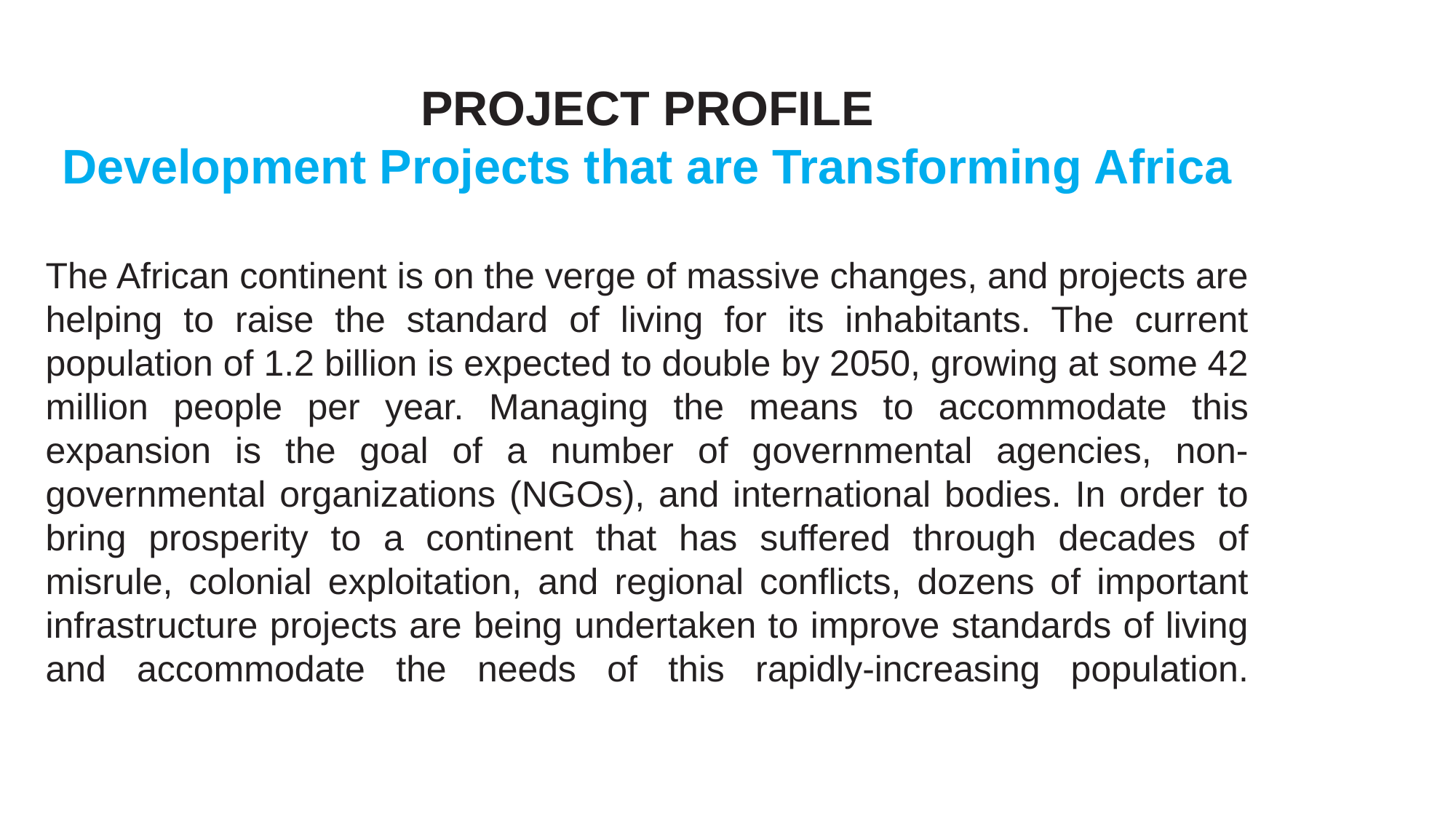

PROJECT PROFILE
Development Projects that are Transforming Africa
The African continent is on the verge of massive changes, and projects are helping to raise the standard of living for its inhabitants. The current population of 1.2 billion is expected to double by 2050, growing at some 42 million people per year. Managing the means to accommodate this expansion is the goal of a number of governmental agencies, non-governmental organizations (NGOs), and international bodies. In order to bring prosperity to a continent that has suffered through decades of misrule, colonial exploitation, and regional conflicts, dozens of important infrastructure projects are being undertaken to improve standards of living and accommodate the needs of this rapidly-increasing population.